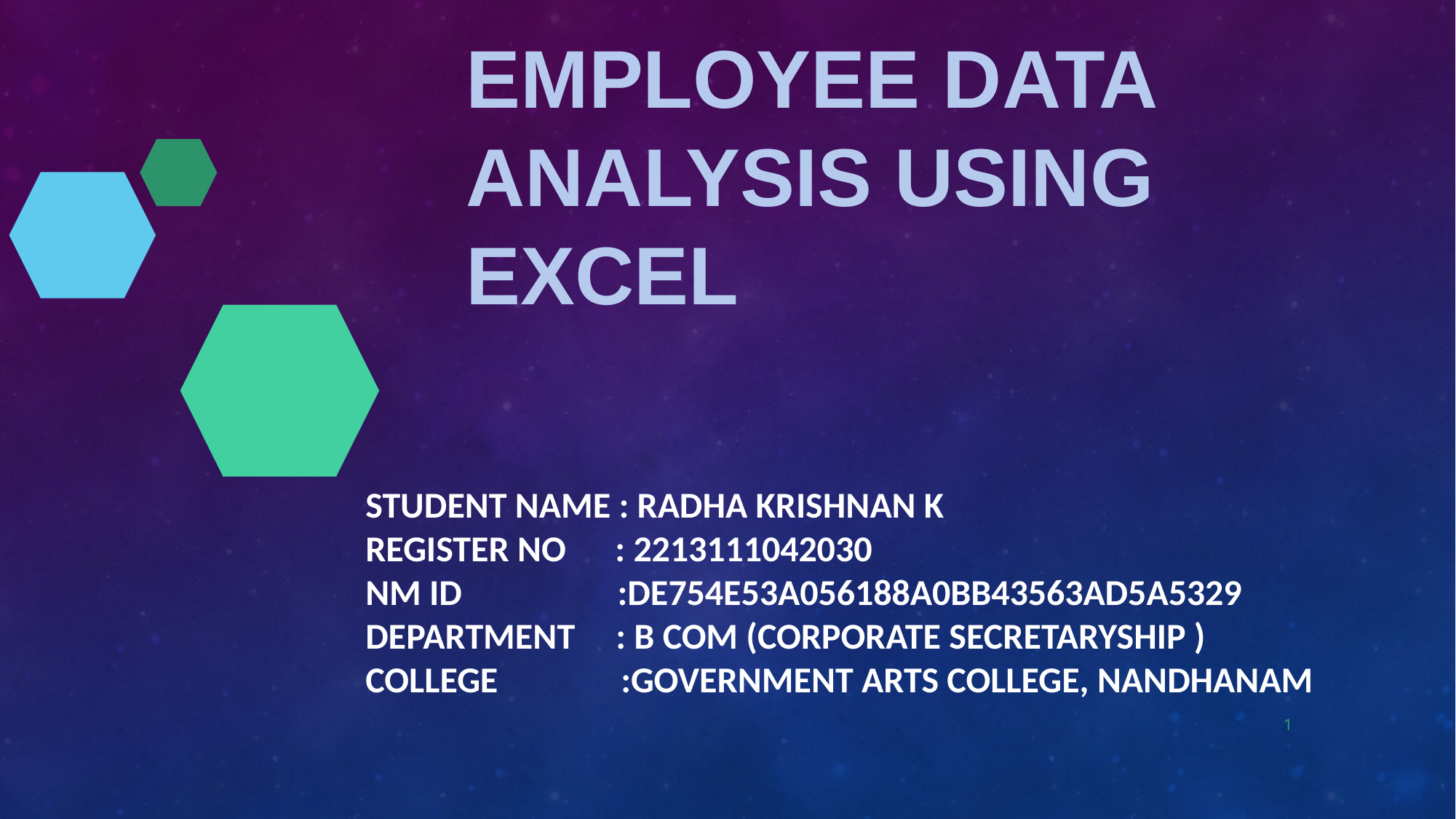

# Employee Data Analysis using Excel

STUDENT NAME : RADHA KRISHNAN K
REGISTER NO      : 2213111042030
NM ID                   :DE754E53A056188A0BB43563AD5A5329
DEPARTMENT     : B COM (CORPORATE SECRETARYSHIP )
COLLEGE               :GOVERNMENT ARTS COLLEGE, NANDHANAM
1